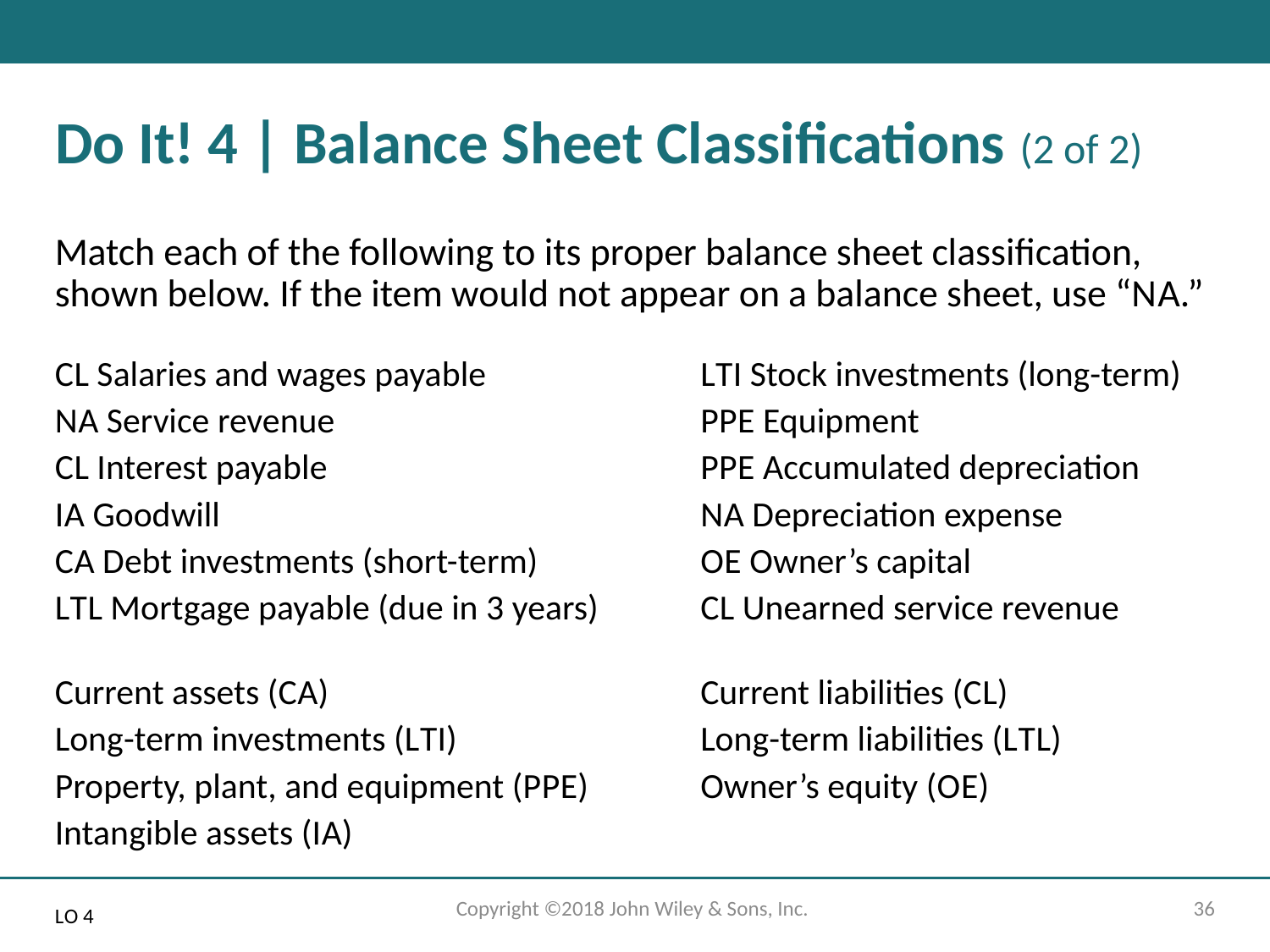

# Do It! 4 | Balance Sheet Classifications (2 of 2)
Match each of the following to its proper balance sheet classification, shown below. If the item would not appear on a balance sheet, use “N A.”
C L Salaries and wages payable
N A Service revenue
C L Interest payable
I A Goodwill
C A Debt investments (short-term)
L T L Mortgage payable (due in 3 years)
L T I Stock investments (long-term)
P P E Equipment
P P E Accumulated depreciation
N A Depreciation expense
O E Owner’s capital
C L Unearned service revenue
Current assets (C A)
Long-term investments (L T I)
Property, plant, and equipment (P P E)
Intangible assets (I A)
Current liabilities (C L)
Long-term liabilities (L T L)
Owner’s equity (O E)
Copyright ©2018 John Wiley & Sons, Inc.
36
L O 4